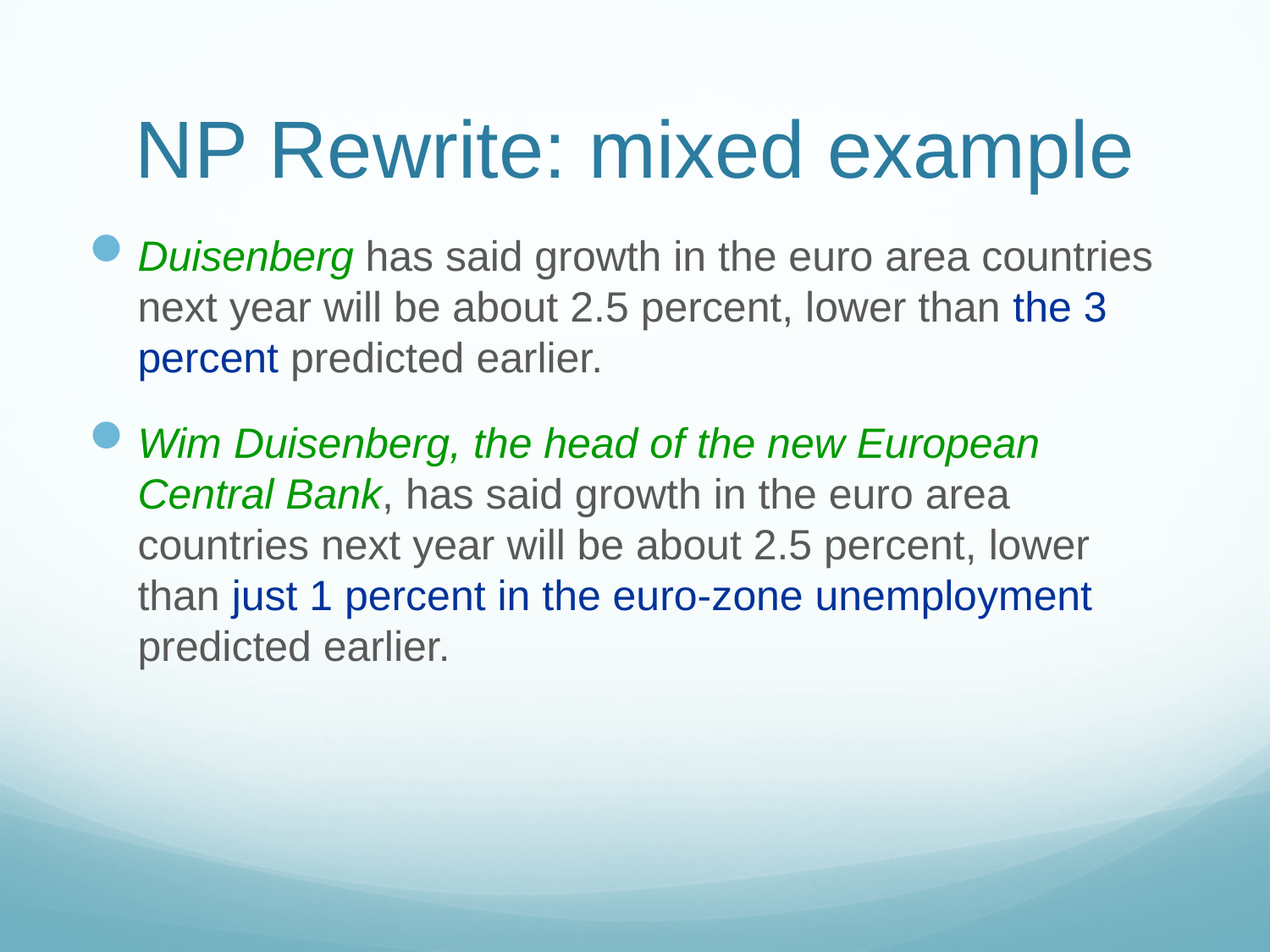

# NP Rewrite: mixed example
Duisenberg has said growth in the euro area countries next year will be about 2.5 percent, lower than the 3 percent predicted earlier.
Wim Duisenberg, the head of the new European Central Bank, has said growth in the euro area countries next year will be about 2.5 percent, lower than just 1 percent in the euro-zone unemployment predicted earlier.